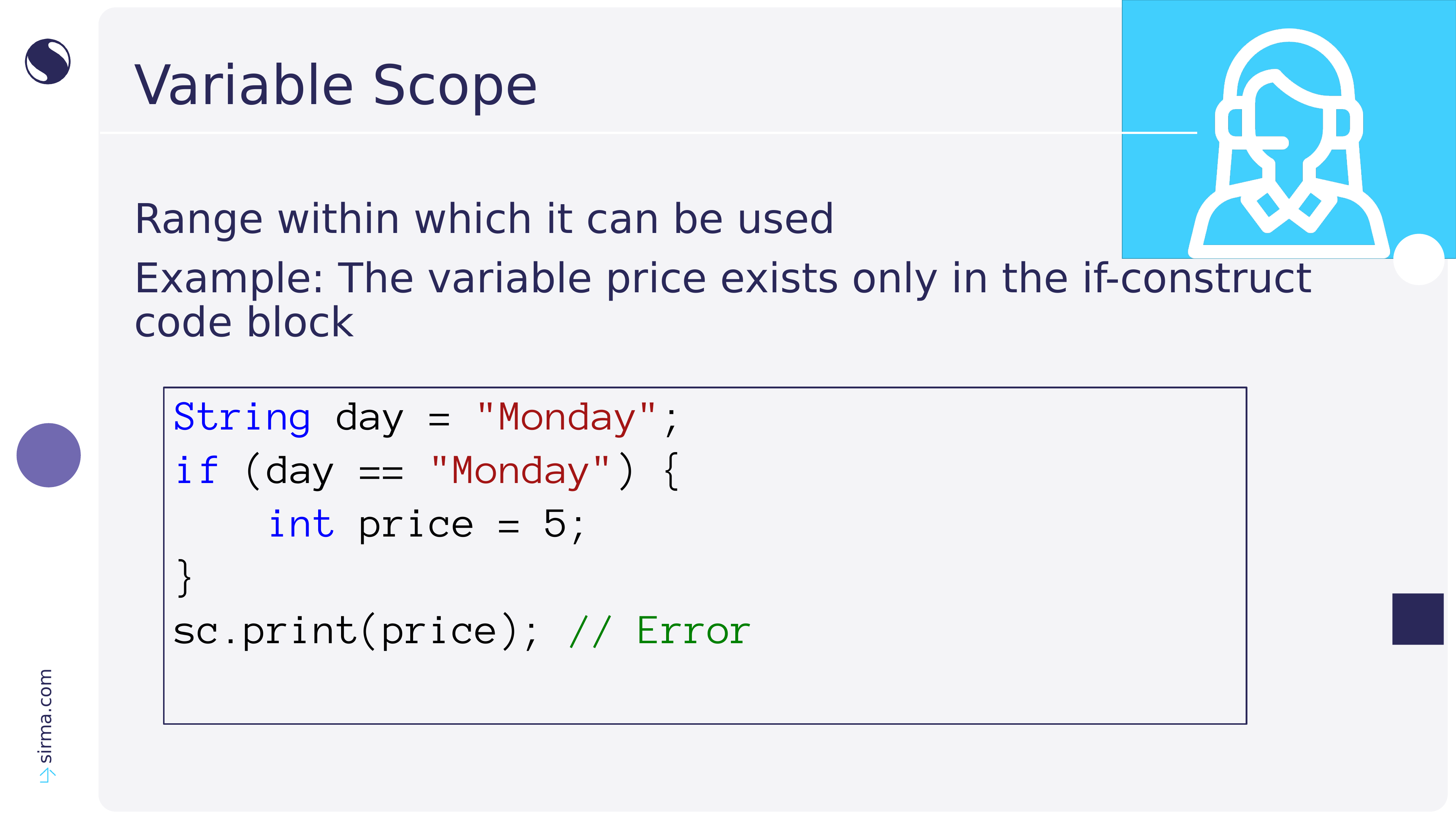

# Variable Scope
Range within which it can be used
Example: The variable price exists only in the if-construct code block
String day = "Monday";
if (day == "Monday") {
    int price = 5;
}
sc.print(price); // Error